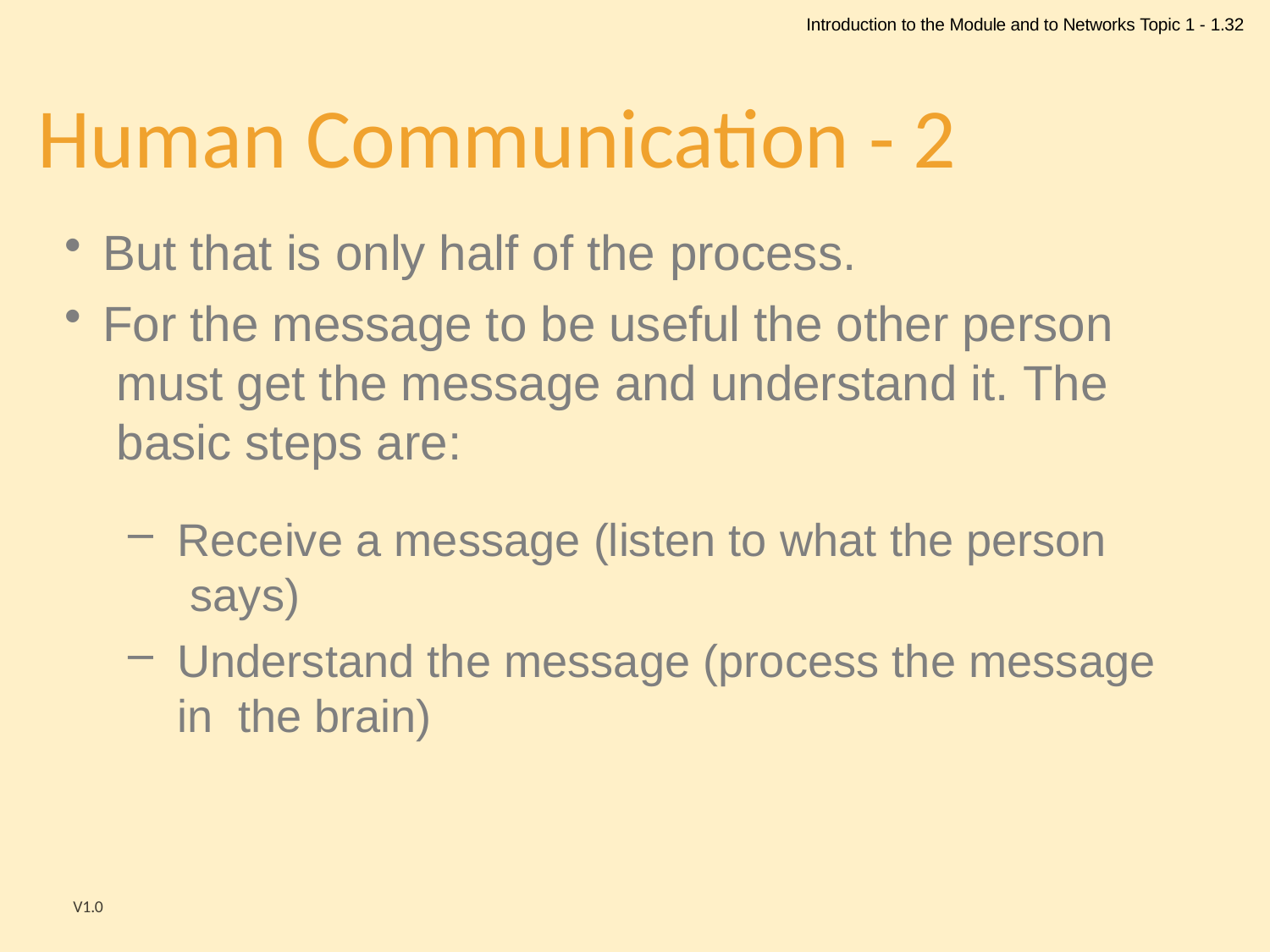

Introduction to the Module and to Networks Topic 1 - 1.32
# Human Communication - 2
But that is only half of the process.
For the message to be useful the other person  must get the message and understand it. The  basic steps are:
Receive a message (listen to what the person  says)
Understand the message (process the message in  the brain)
V1.0